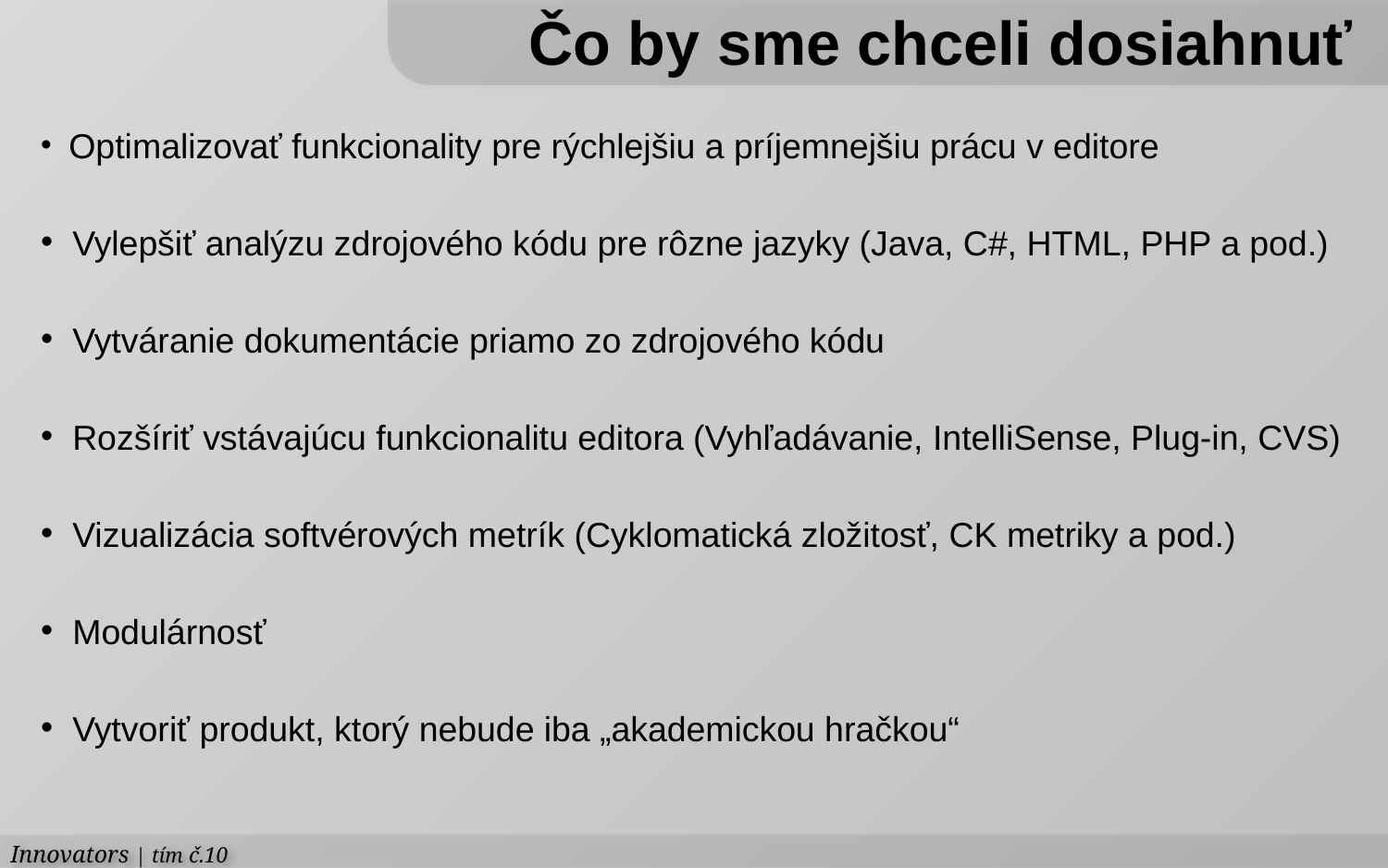

Čo by sme chceli dosiahnuť
  Optimalizovať funkcionality pre rýchlejšiu a príjemnejšiu prácu v editore

  Vylepšiť analýzu zdrojového kódu pre rôzne jazyky (Java, C#, HTML, PHP a pod.)

  Vytváranie dokumentácie priamo zo zdrojového kódu

  Rozšíriť vstávajúcu funkcionalitu editora (Vyhľadávanie, IntelliSense, Plug-in, CVS)

  Vizualizácia softvérových metrík (Cyklomatická zložitosť, CK metriky a pod.)

  Modulárnosť

  Vytvoriť produkt, ktorý nebude iba „akademickou hračkou“

Innovators | tím č.10